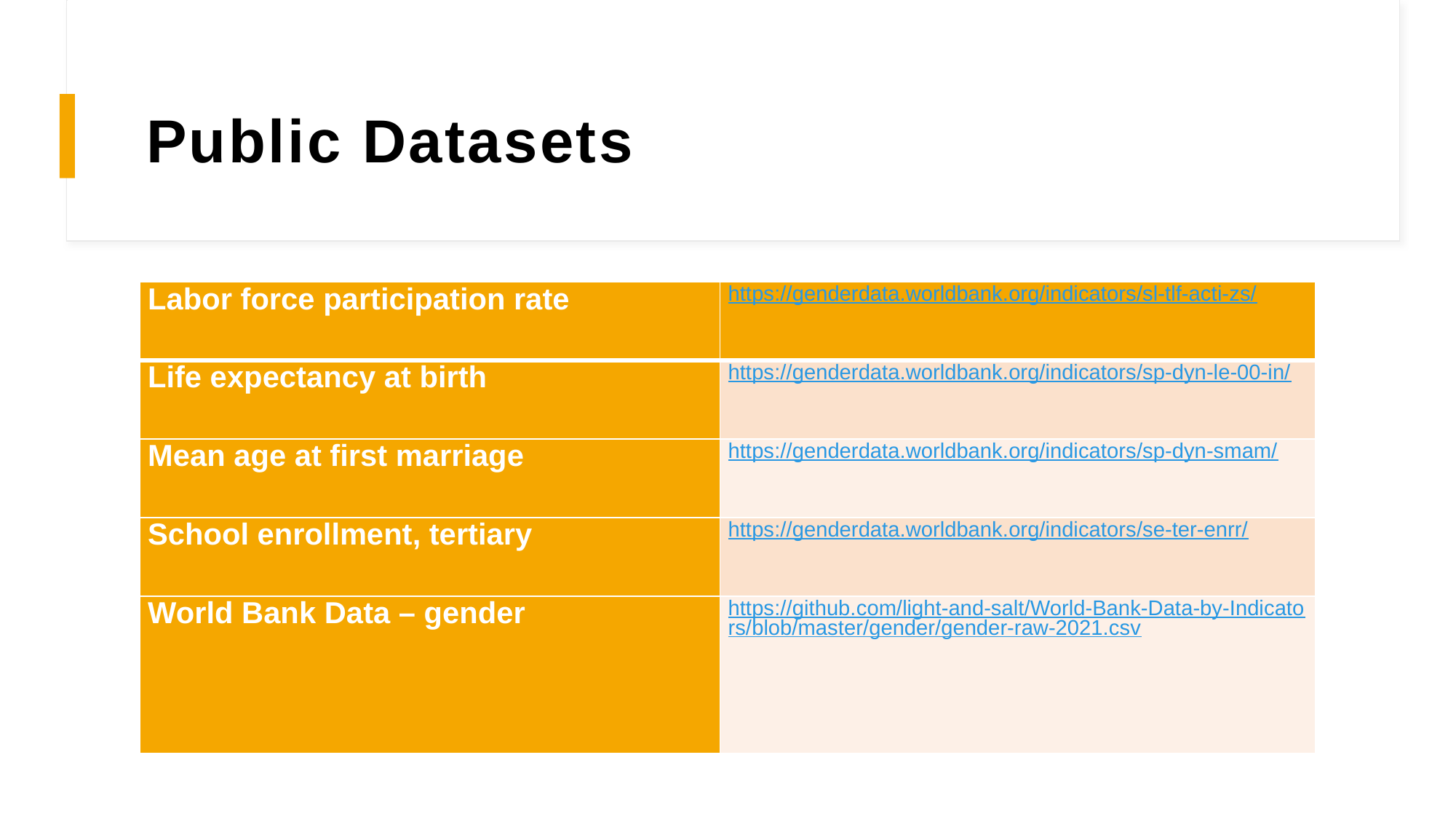

# Public Datasets
| Labor force participation rate | https://genderdata.worldbank.org/indicators/sl-tlf-acti-zs/ |
| --- | --- |
| Life expectancy at birth | https://genderdata.worldbank.org/indicators/sp-dyn-le-00-in/ |
| Mean age at first marriage | https://genderdata.worldbank.org/indicators/sp-dyn-smam/ |
| School enrollment, tertiary | https://genderdata.worldbank.org/indicators/se-ter-enrr/ |
| World Bank Data – gender | https://github.com/light-and-salt/World-Bank-Data-by-Indicators/blob/master/gender/gender-raw-2021.csv |